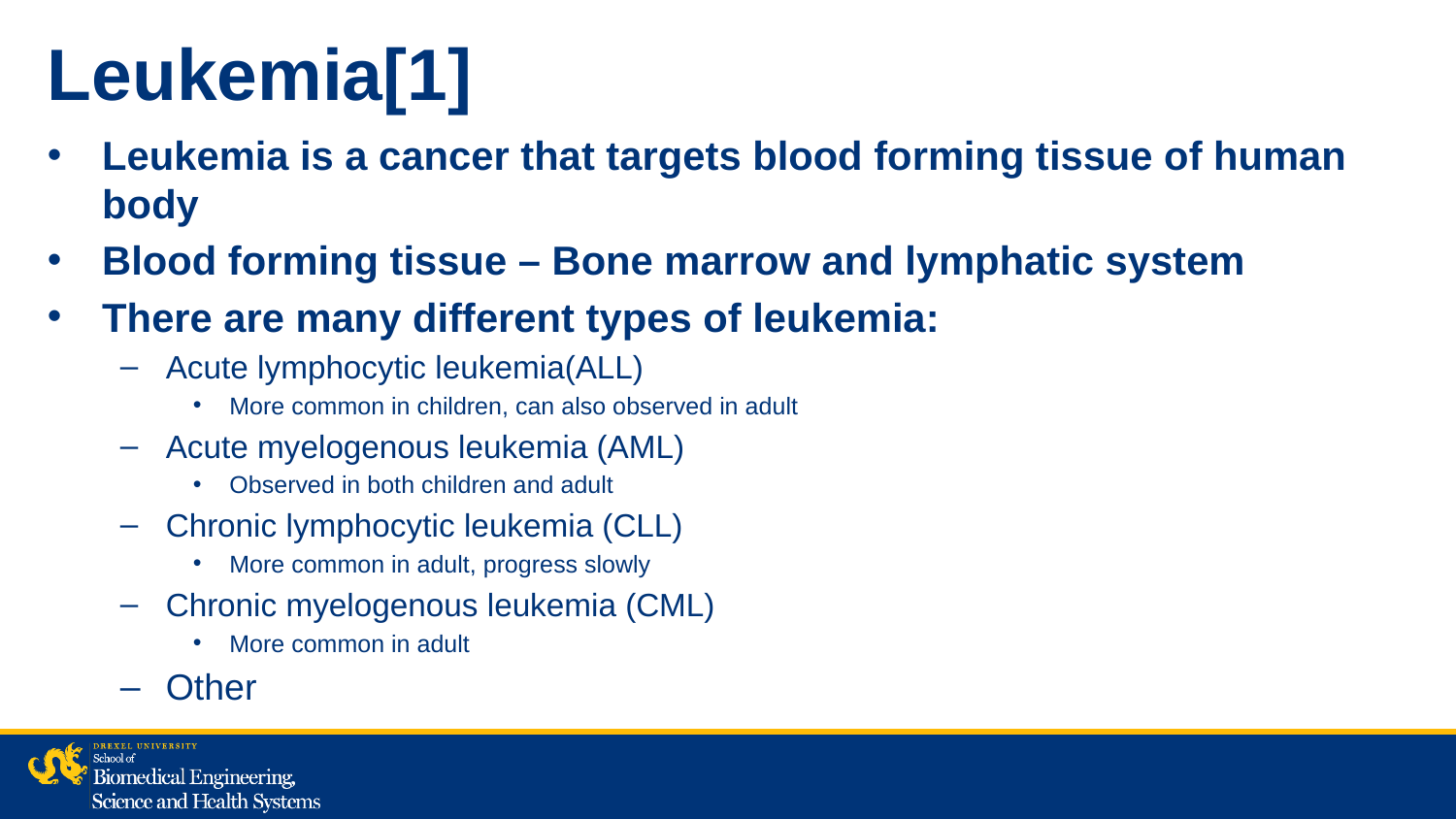

Leukemia[1]
Leukemia is a cancer that targets blood forming tissue of human body
Blood forming tissue – Bone marrow and lymphatic system
There are many different types of leukemia:
Acute lymphocytic leukemia(ALL)
More common in children, can also observed in adult
Acute myelogenous leukemia (AML)
Observed in both children and adult
Chronic lymphocytic leukemia (CLL)
More common in adult, progress slowly
Chronic myelogenous leukemia (CML)
More common in adult
Other